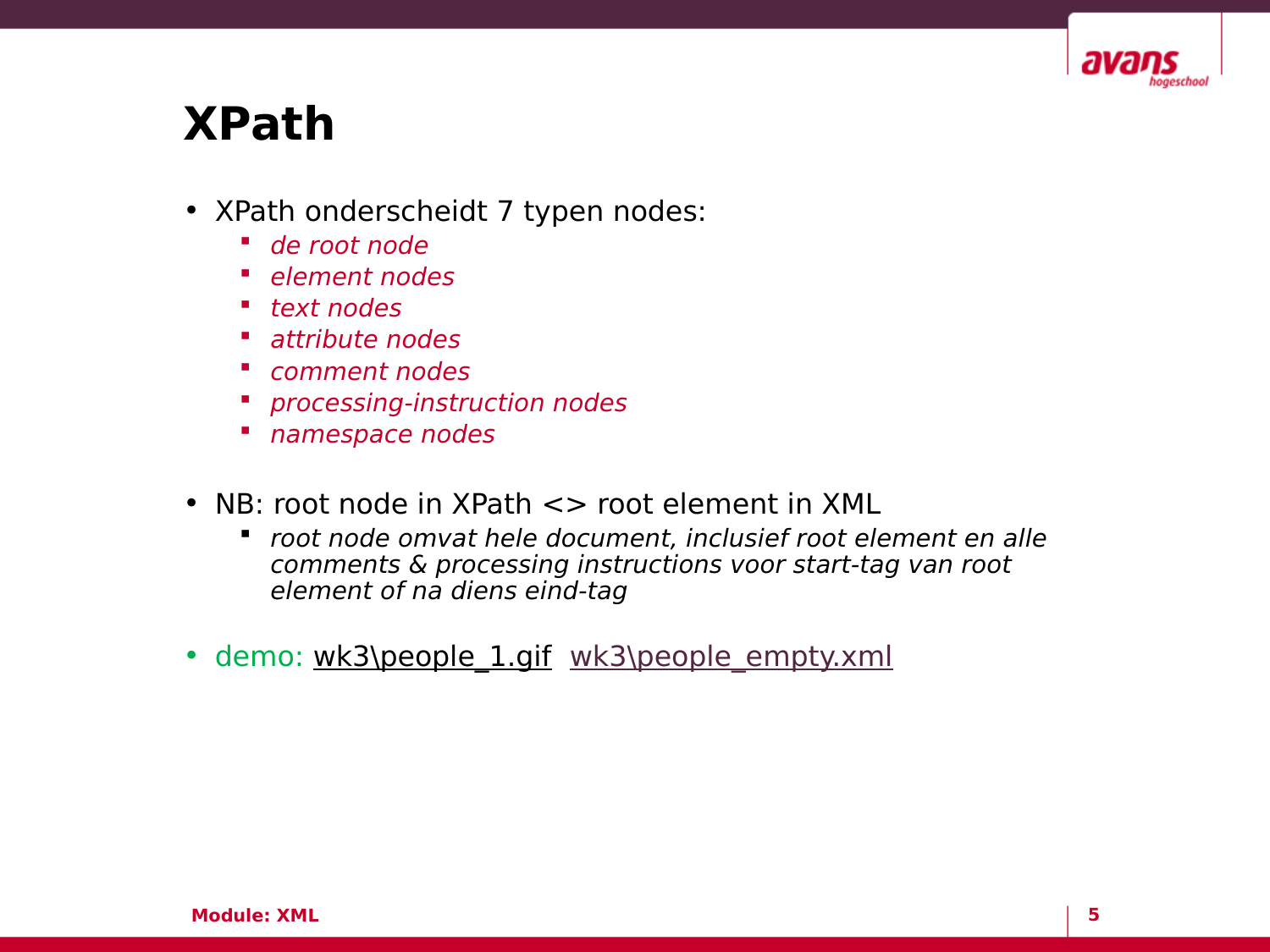

# XPath
XPath onderscheidt 7 typen nodes:
de root node
element nodes
text nodes
attribute nodes
comment nodes
processing-instruction nodes
namespace nodes

NB: root node in XPath <> root element in XML
root node omvat hele document, inclusief root element en alle comments & processing instructions voor start-tag van root element of na diens eind-tag

demo: wk3\people_1.gif  wk3\people_empty.xml

5